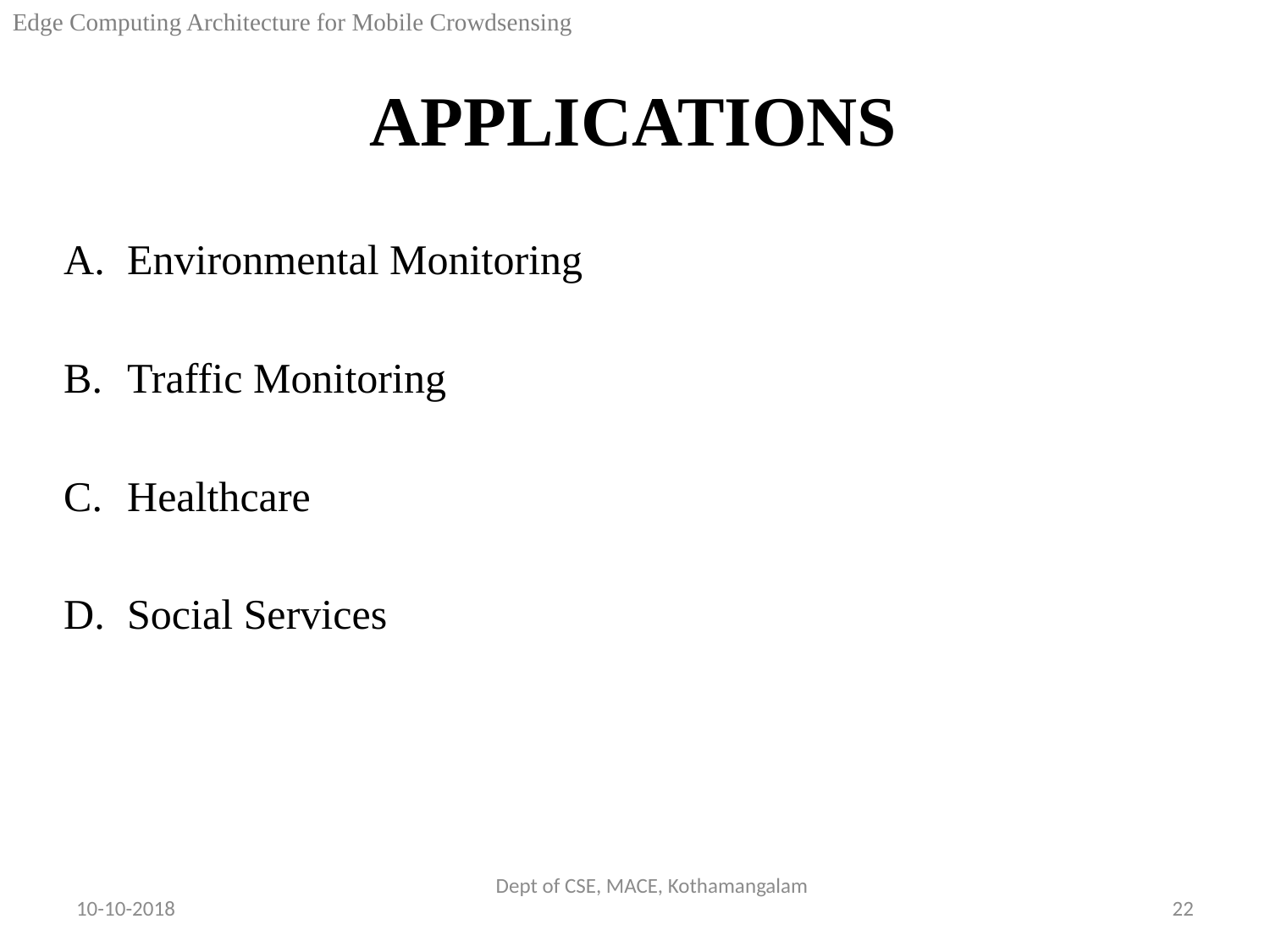

Edge Computing Architecture for Mobile Crowdsensing
# APPLICATIONS
Environmental Monitoring

Traffic Monitoring

Healthcare

Social Services

Dept of CSE, MACE, Kothamangalam
10-10-2018
22